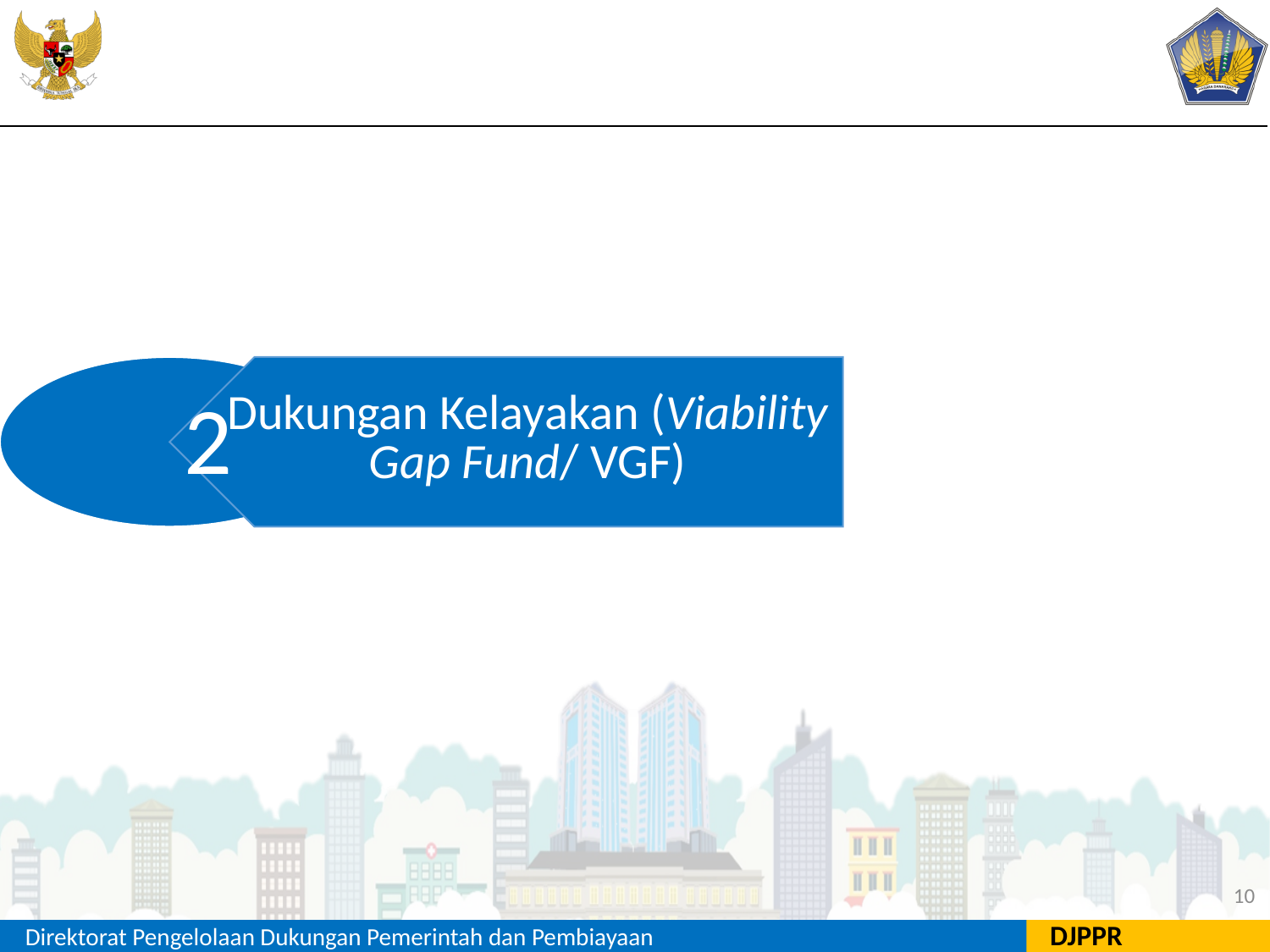

Dukungan Kelayakan (Viability Gap Fund/ VGF)
2
10